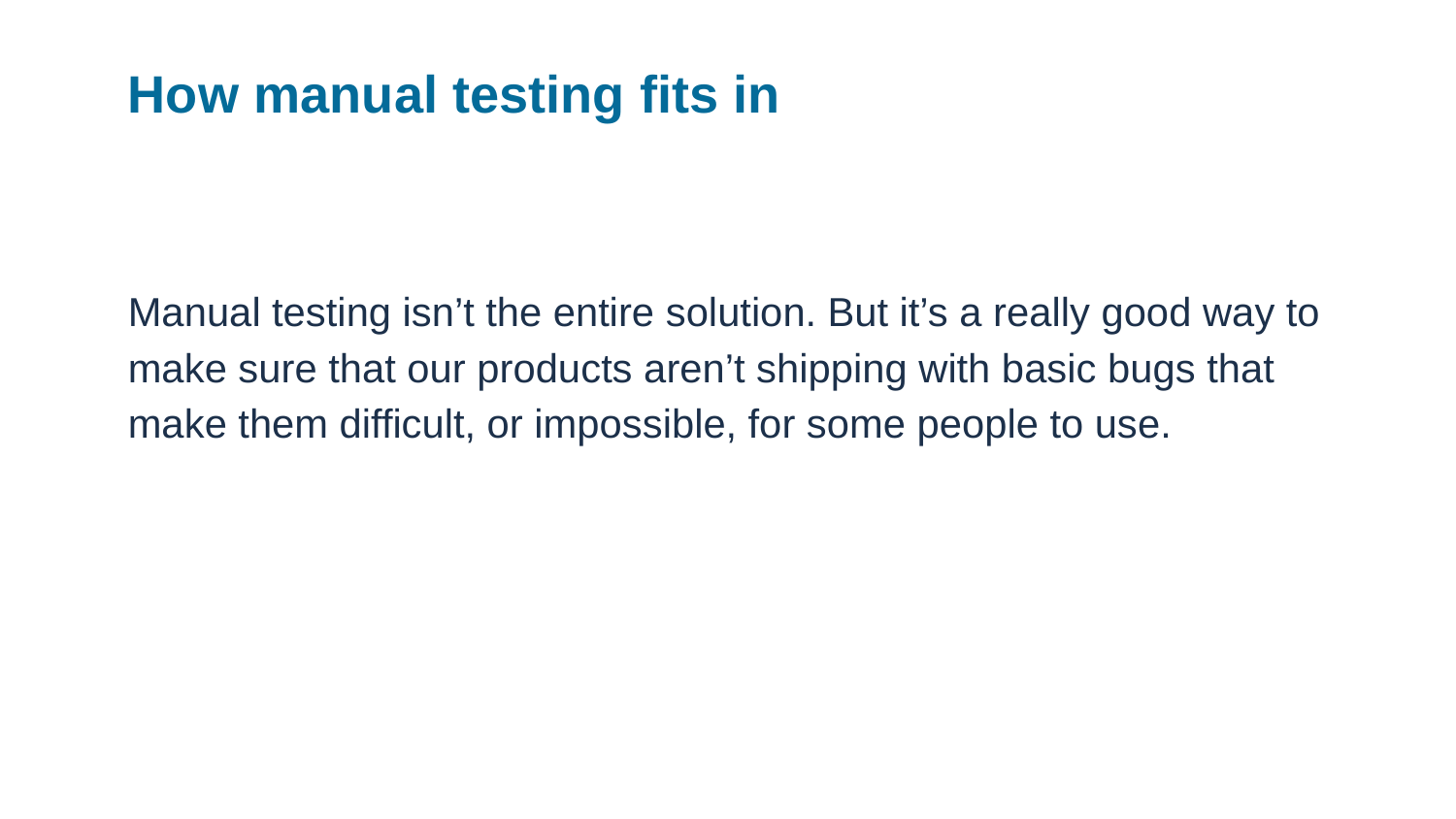

# How manual testing fits in
Manual testing isn’t the entire solution. But it’s a really good way to make sure that our products aren’t shipping with basic bugs that make them difficult, or impossible, for some people to use.